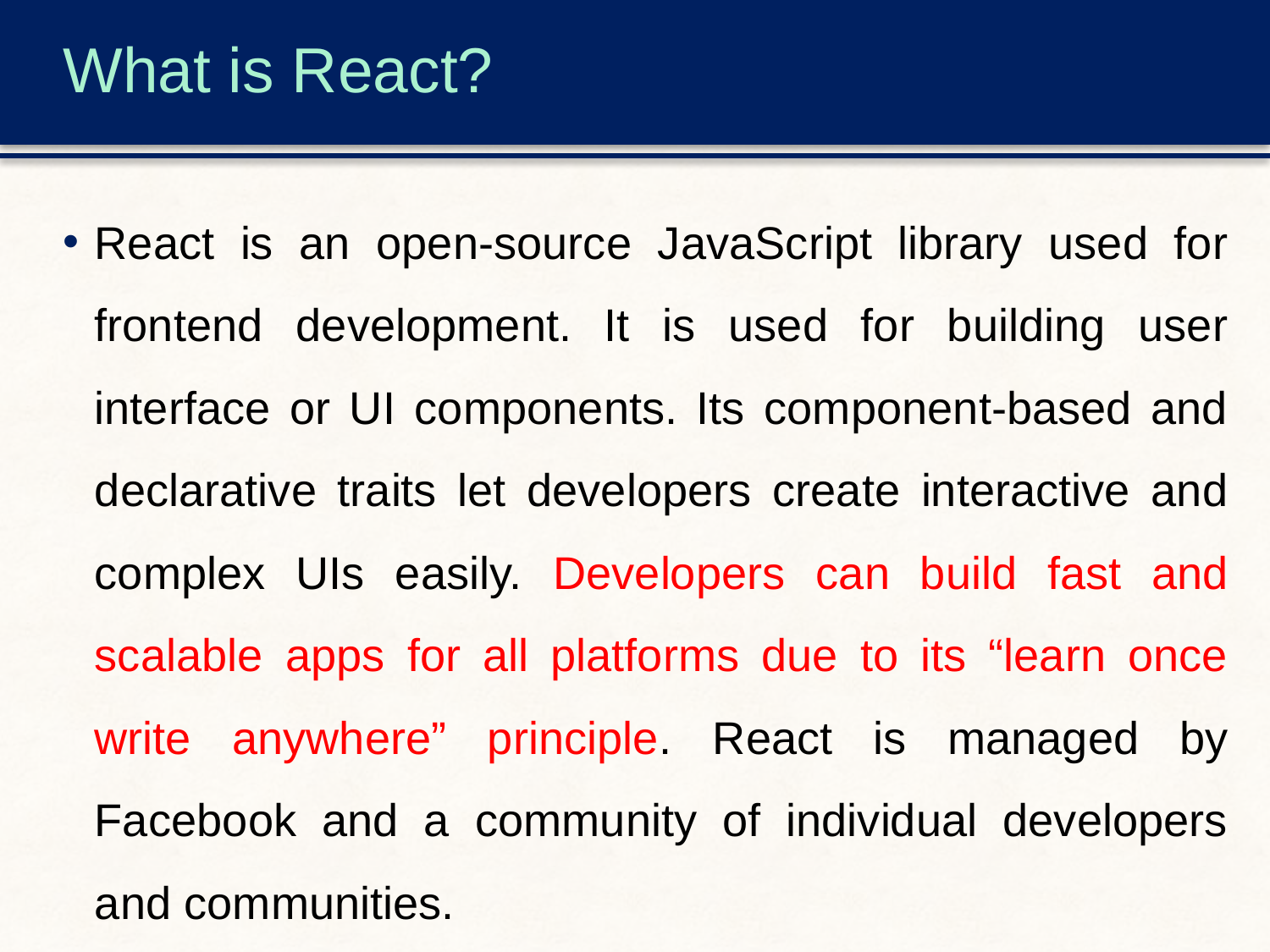

# What is React?
React is an open-source JavaScript library used for frontend development. It is used for building user interface or UI components. Its component-based and declarative traits let developers create interactive and complex UIs easily. Developers can build fast and scalable apps for all platforms due to its “learn once write anywhere” principle. React is managed by Facebook and a community of individual developers and communities.